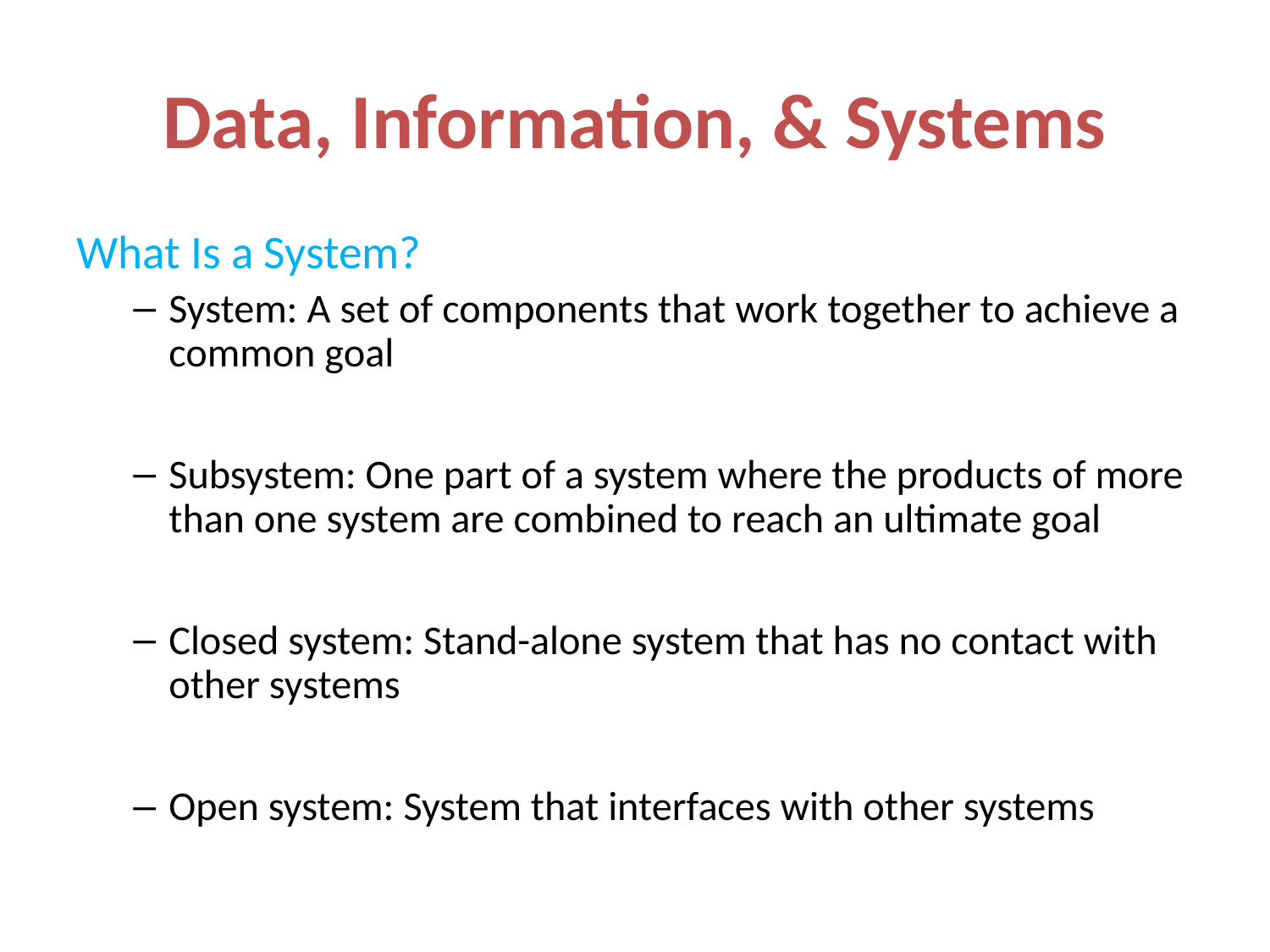

# Data, Information, & Systems
What Is a System?
System: A set of components that work together to achieve a common goal

Subsystem: One part of a system where the products of more than one system are combined to reach an ultimate goal

Closed system: Stand-alone system that has no contact with other systems

Open system: System that interfaces with other systems